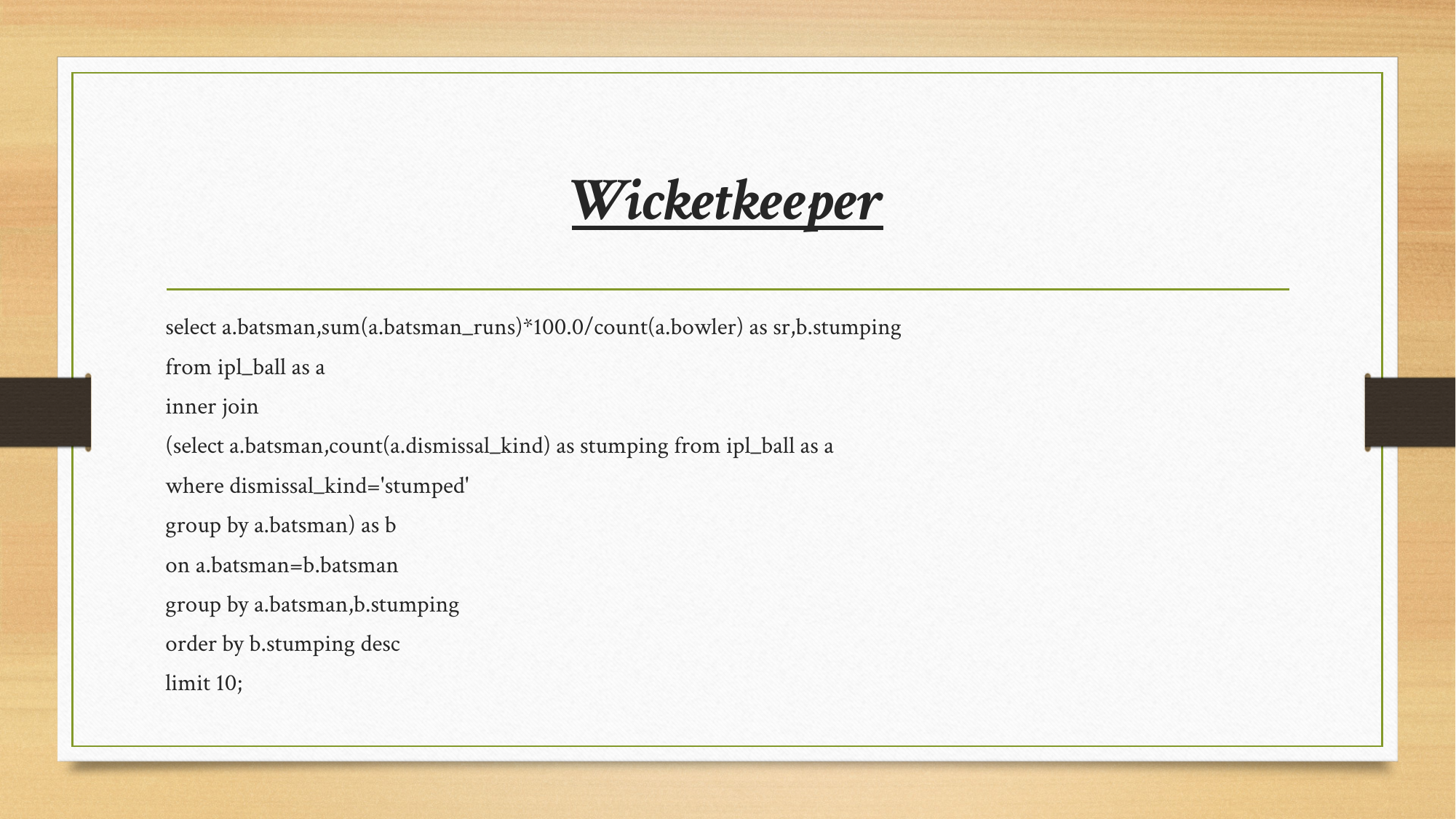

# Wicketkeeper
select a.batsman,sum(a.batsman_runs)*100.0/count(a.bowler) as sr,b.stumping
from ipl_ball as a
inner join
(select a.batsman,count(a.dismissal_kind) as stumping from ipl_ball as a
where dismissal_kind='stumped'
group by a.batsman) as b
on a.batsman=b.batsman
group by a.batsman,b.stumping
order by b.stumping desc
limit 10;